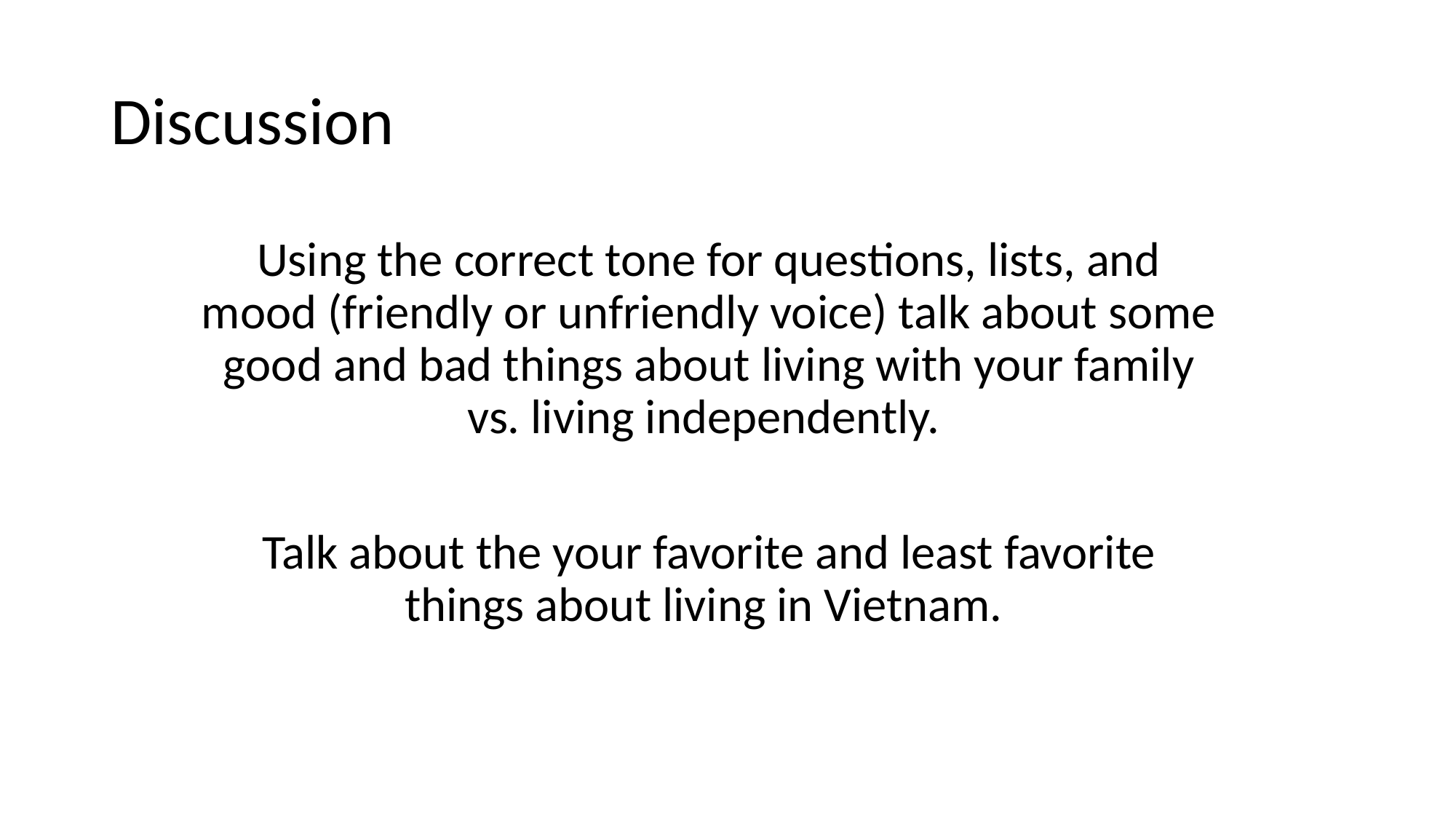

Discussion
Using the correct tone for questions, lists, and mood (friendly or unfriendly voice) talk about some good and bad things about living with your family vs. living independently.

Talk about the your favorite and least favorite things about living in Vietnam.